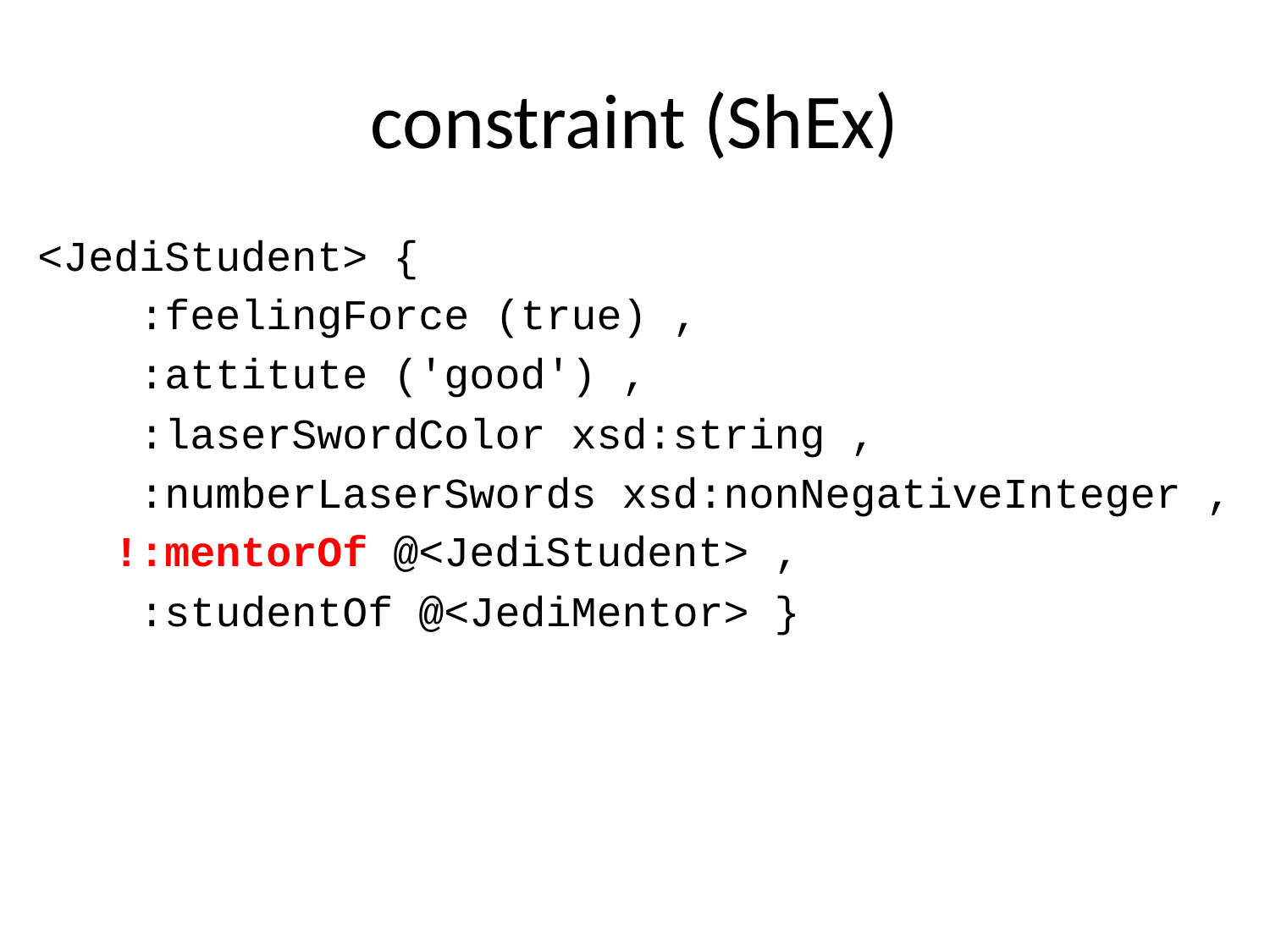

# constraint (ShEx)
<JediStudent> {
    :feelingForce (true) ,
    :attitute ('good') ,
    :laserSwordColor xsd:string ,
    :numberLaserSwords xsd:nonNegativeInteger ,
   !:mentorOf @<JediStudent> ,
    :studentOf @<JediMentor> }